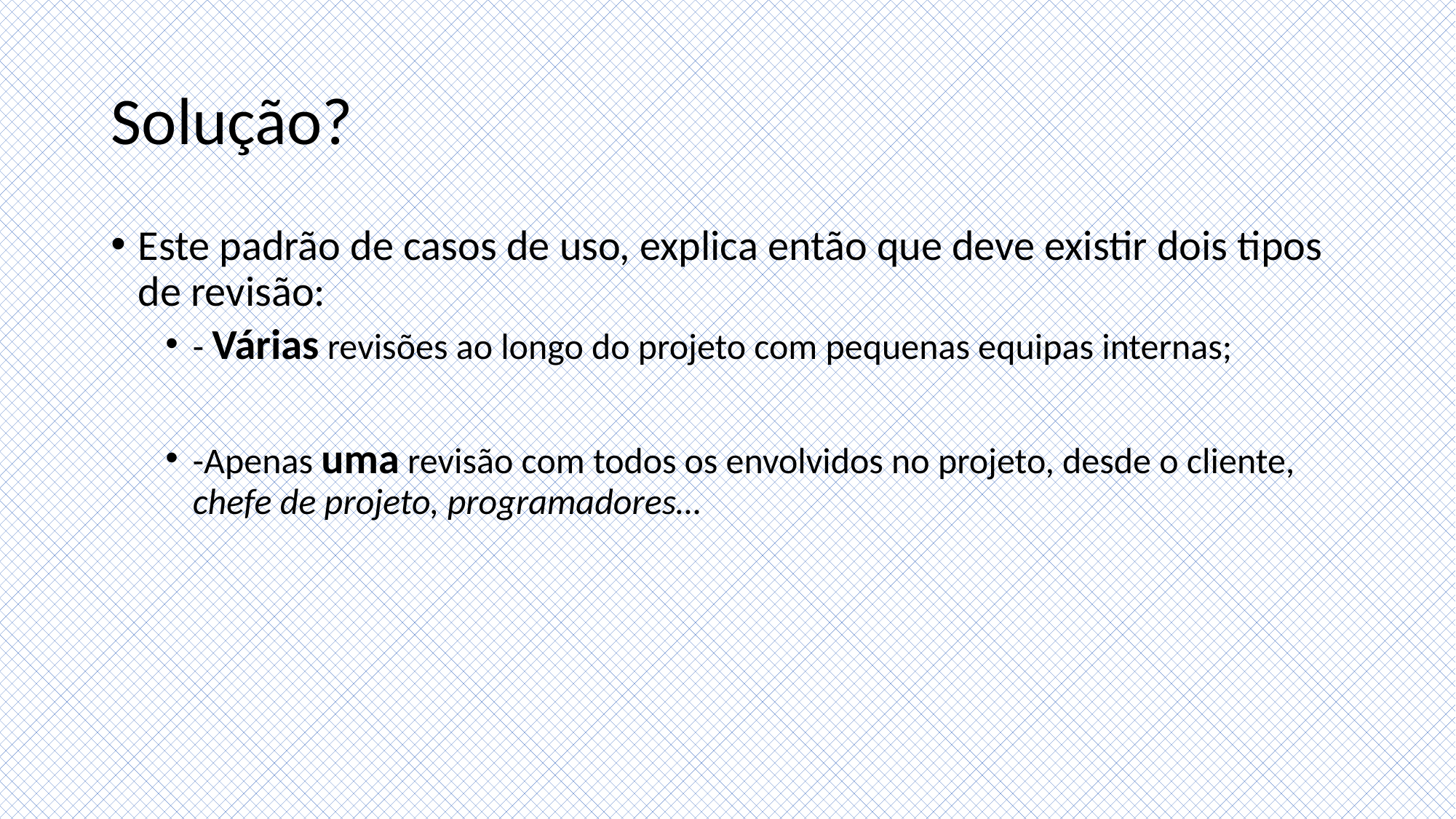

# Solução?
Este padrão de casos de uso, explica então que deve existir dois tipos de revisão:
- Várias revisões ao longo do projeto com pequenas equipas internas;

-Apenas uma revisão com todos os envolvidos no projeto, desde o cliente, chefe de projeto, programadores…